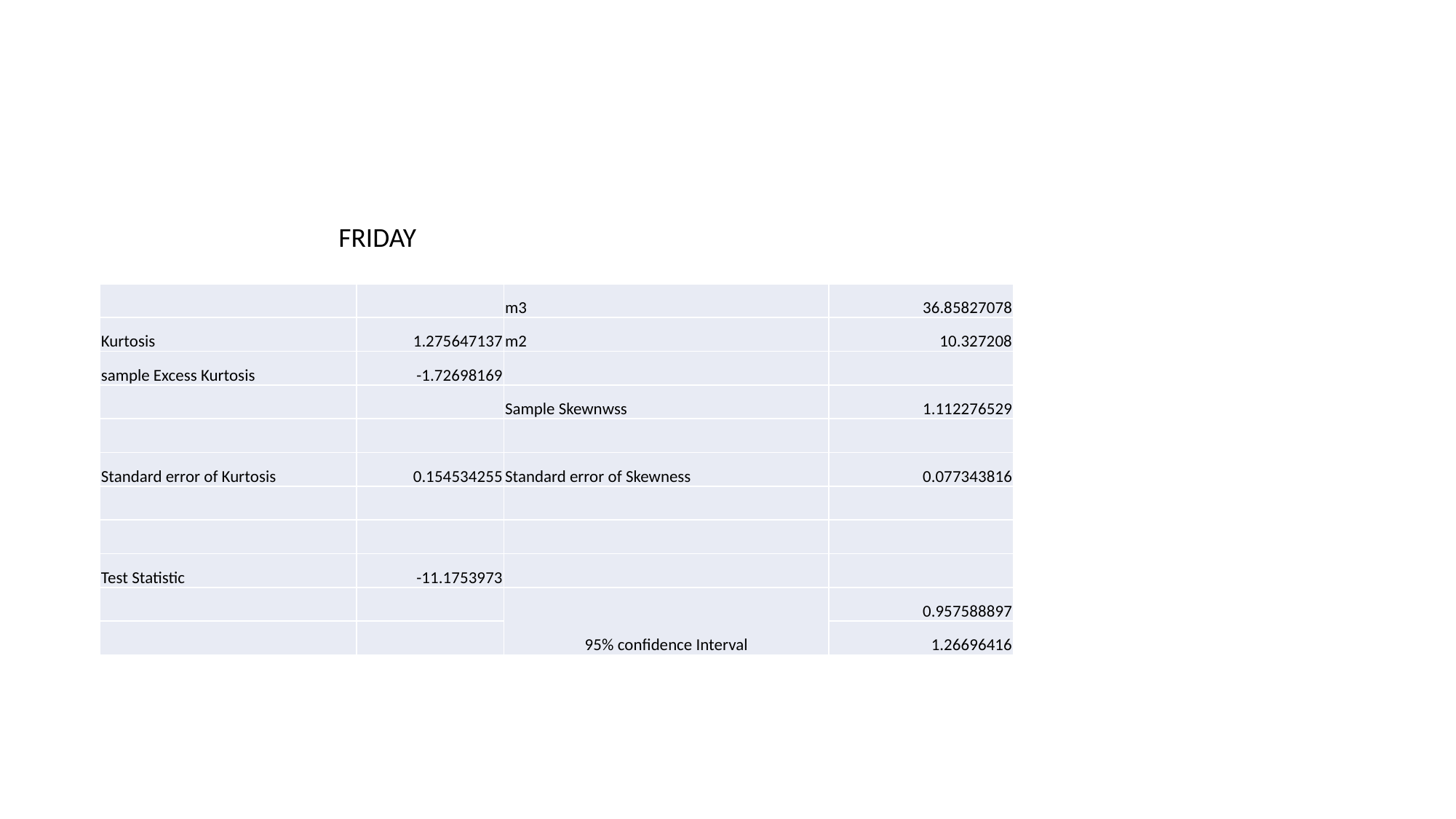

#
FRIDAY
|  |  | m3 | 36.85827078 |
| --- | --- | --- | --- |
| Kurtosis | 1.275647137 | m2 | 10.327208 |
| sample Excess Kurtosis | -1.72698169 |  |  |
|  |  | Sample Skewnwss | 1.112276529 |
|  |  |  |  |
| Standard error of Kurtosis | 0.154534255 | Standard error of Skewness | 0.077343816 |
|  |  |  |  |
|  |  |  |  |
| Test Statistic | -11.1753973 |  |  |
|  |  | 95% confidence Interval | 0.957588897 |
|  |  |  | 1.26696416 |